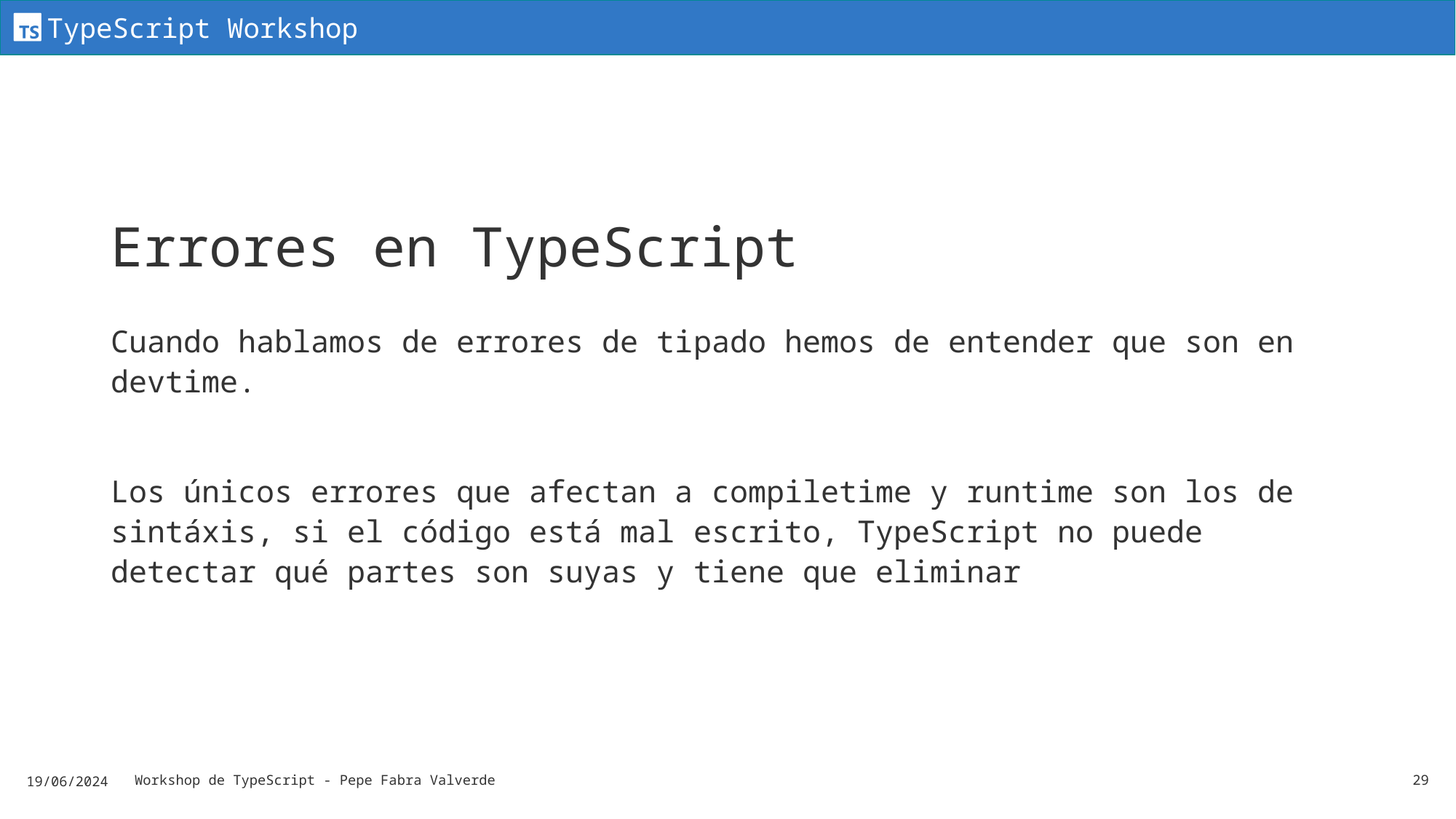

# Errores en TypeScript
Cuando hablamos de errores de tipado hemos de entender que son en devtime.

Los únicos errores que afectan a compiletime y runtime son los de sintáxis, si el código está mal escrito, TypeScript no puede detectar qué partes son suyas y tiene que eliminar
19/06/2024
Workshop de TypeScript - Pepe Fabra Valverde
29